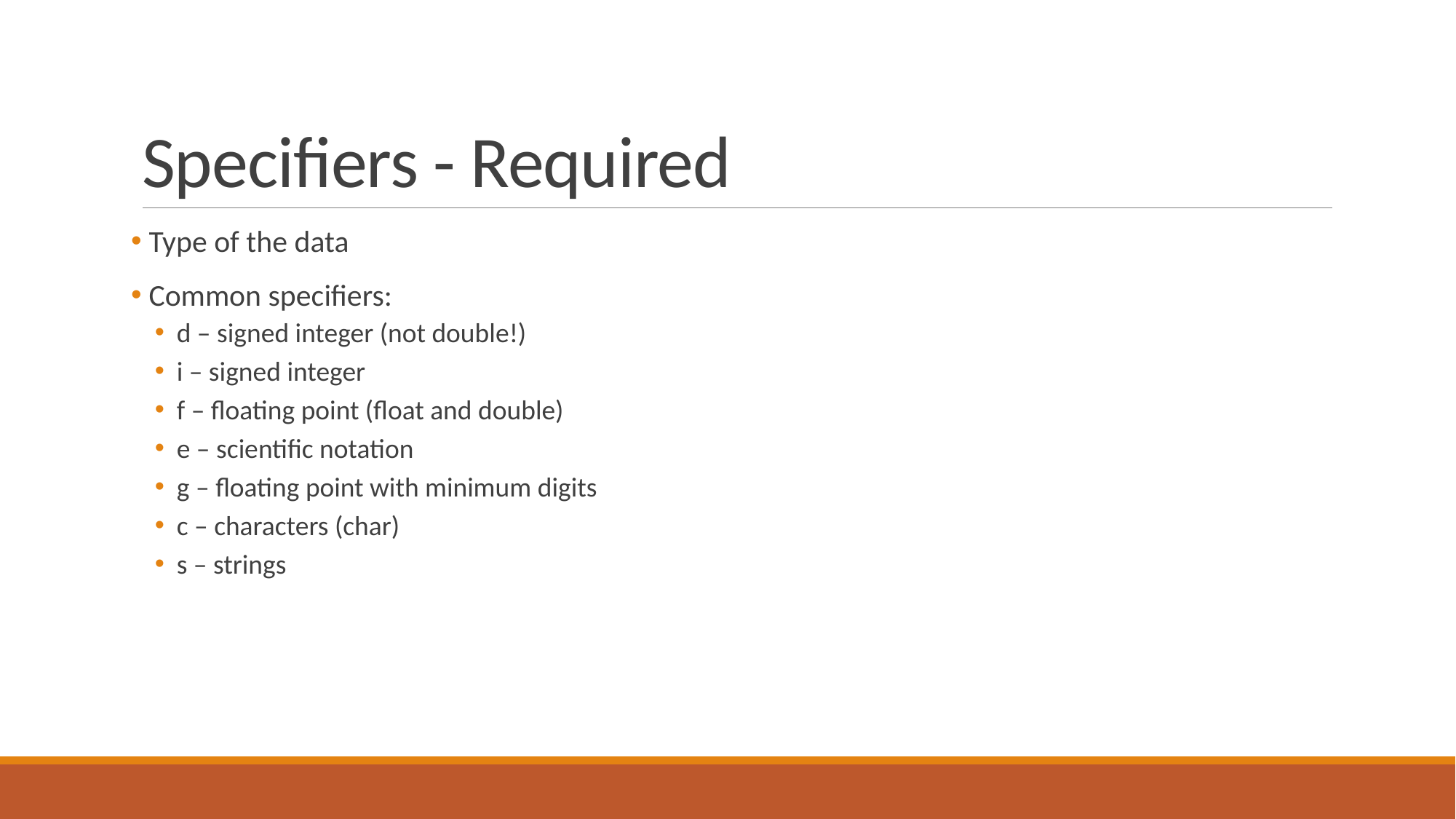

# Specifiers - Required
 Type of the data
 Common specifiers:
d – signed integer (not double!)
i – signed integer
f – floating point (float and double)
e – scientific notation
g – floating point with minimum digits
c – characters (char)
s – strings